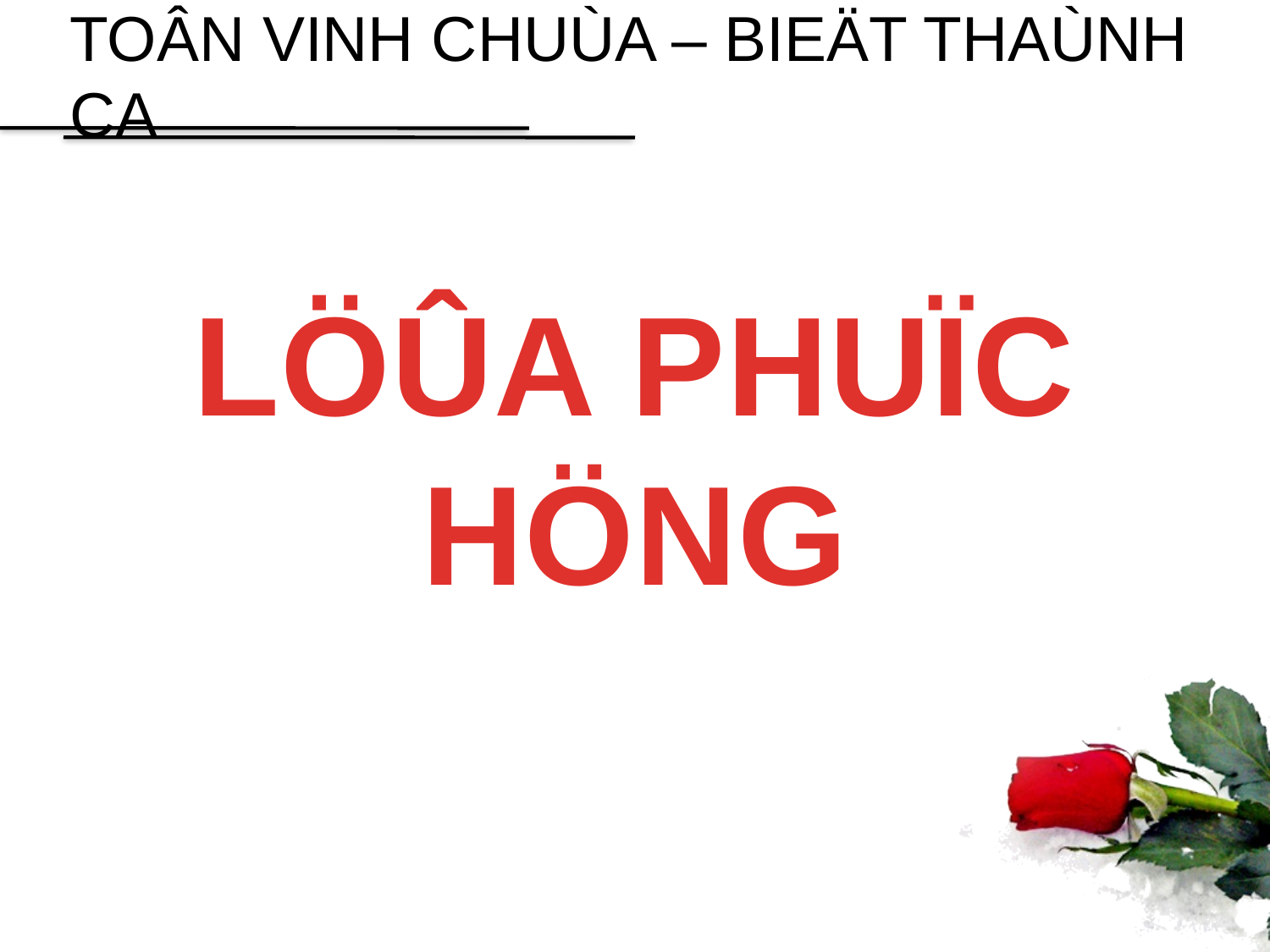

# TOÂN VINH CHUÙA – BIEÄT THAÙNH CA
LÖÛA PHUÏC HÖNG